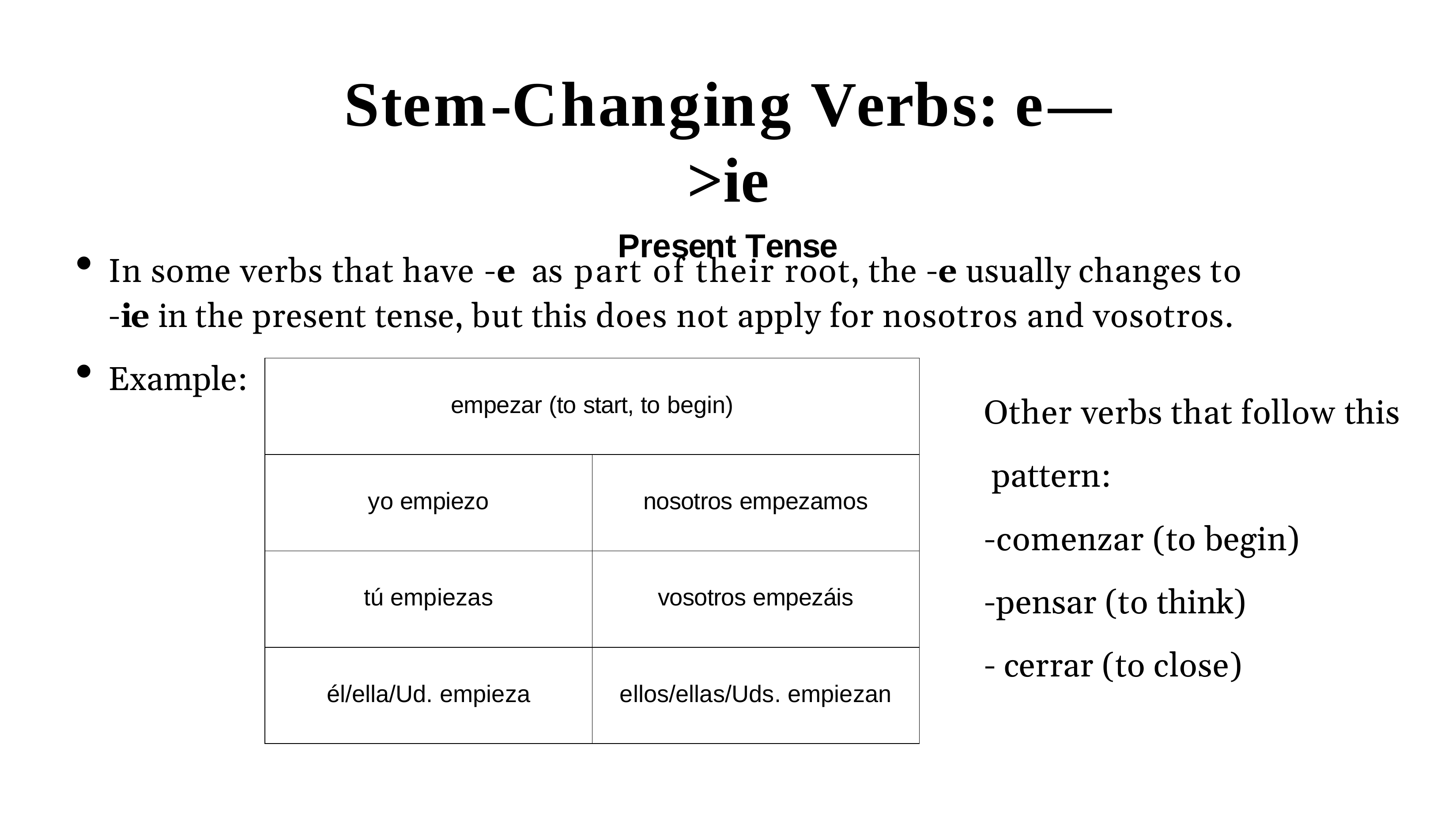

# Stem-Changing Verbs: e—>ie
Present Tense
In some verbs that have -e  as part of their root, the -e usually changes to
-ie in the present tense, but this does not apply for nosotros and vosotros.
Example:
| empezar (to start, to begin) |  |
| --- | --- |
| yo empiezo | nosotros empezamos |
| tú empiezas | vosotros empezáis |
| él/ella/Ud. empieza | ellos/ellas/Uds. empiezan |
Other verbs that follow this  pattern:
-comenzar (to begin)
-pensar (to think)
- cerrar (to close)